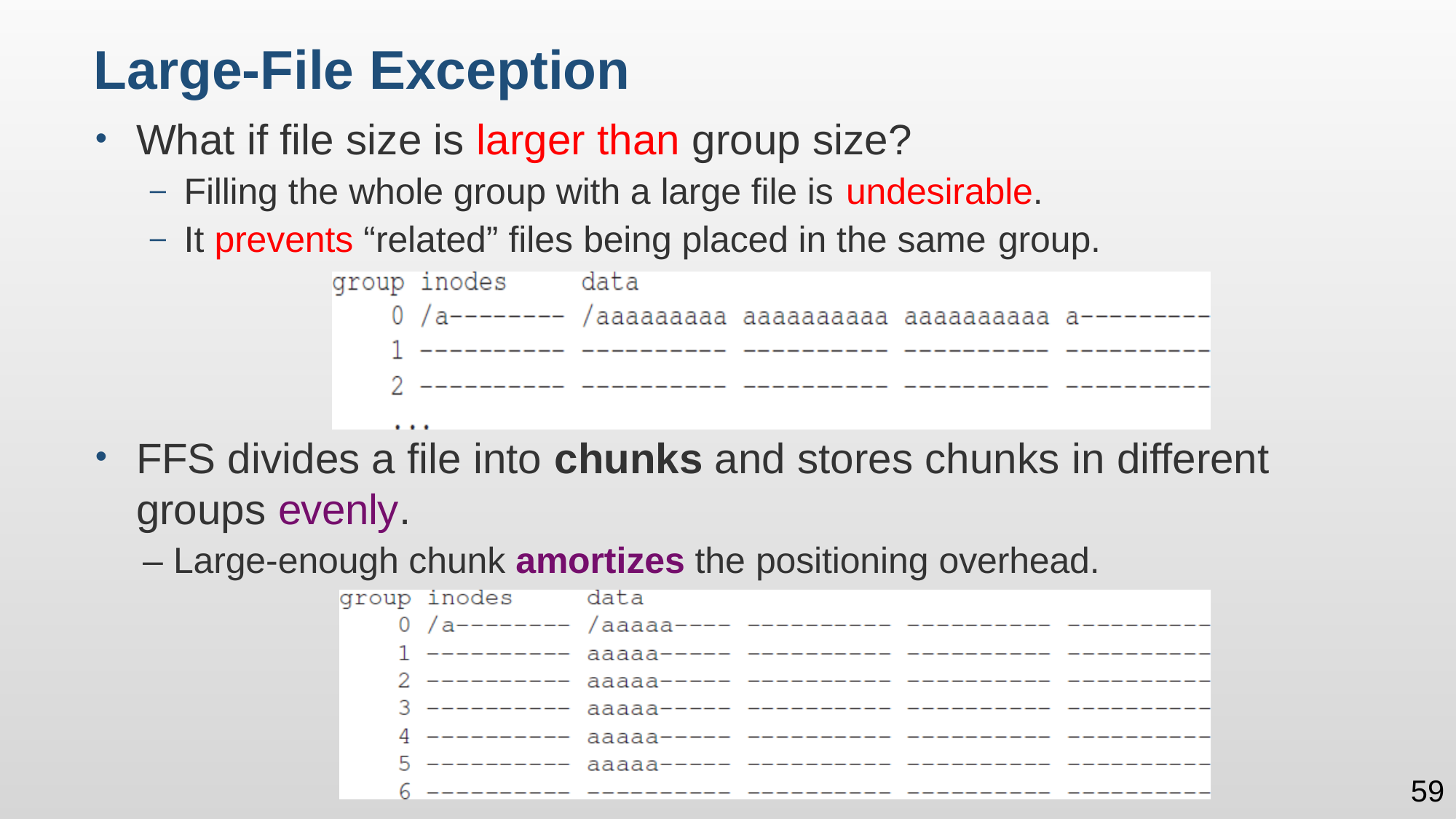

Large-File Exception
What if file size is larger than group size?
Filling the whole group with a large file is undesirable.
It prevents “related” files being placed in the same group.

FFS divides a file into chunks and stores chunks in different groups evenly.
  – Large-enough chunk amortizes the positioning overhead.

59